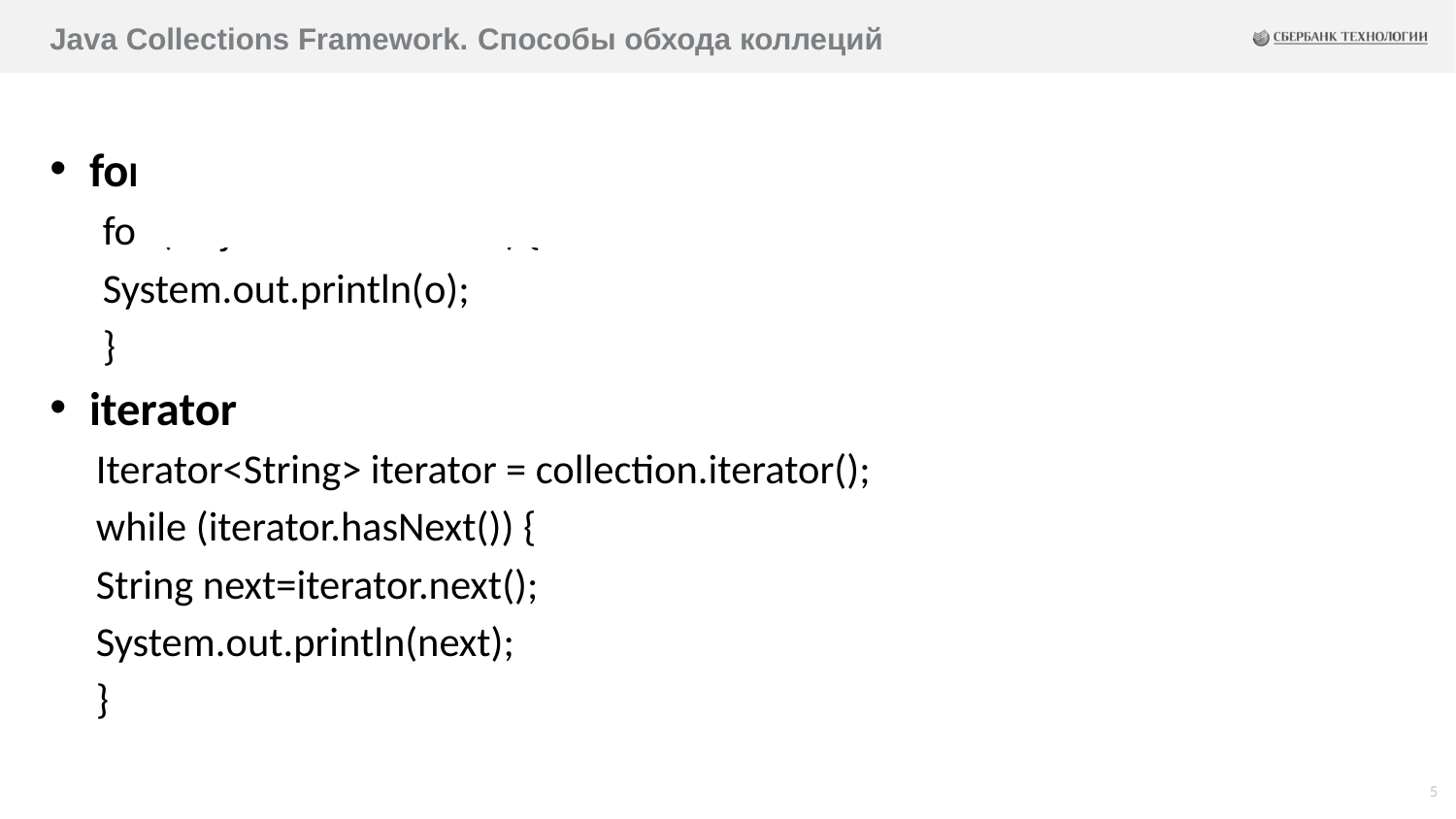

# Java Collections Framework. Способы обхода коллеций
for-each
for (Object o : collection) {
	System.out.println(o);
}
iterator
Iterator<String> iterator = collection.iterator();
while (iterator.hasNext()) {
	String next=iterator.next();
	System.out.println(next);
}

5